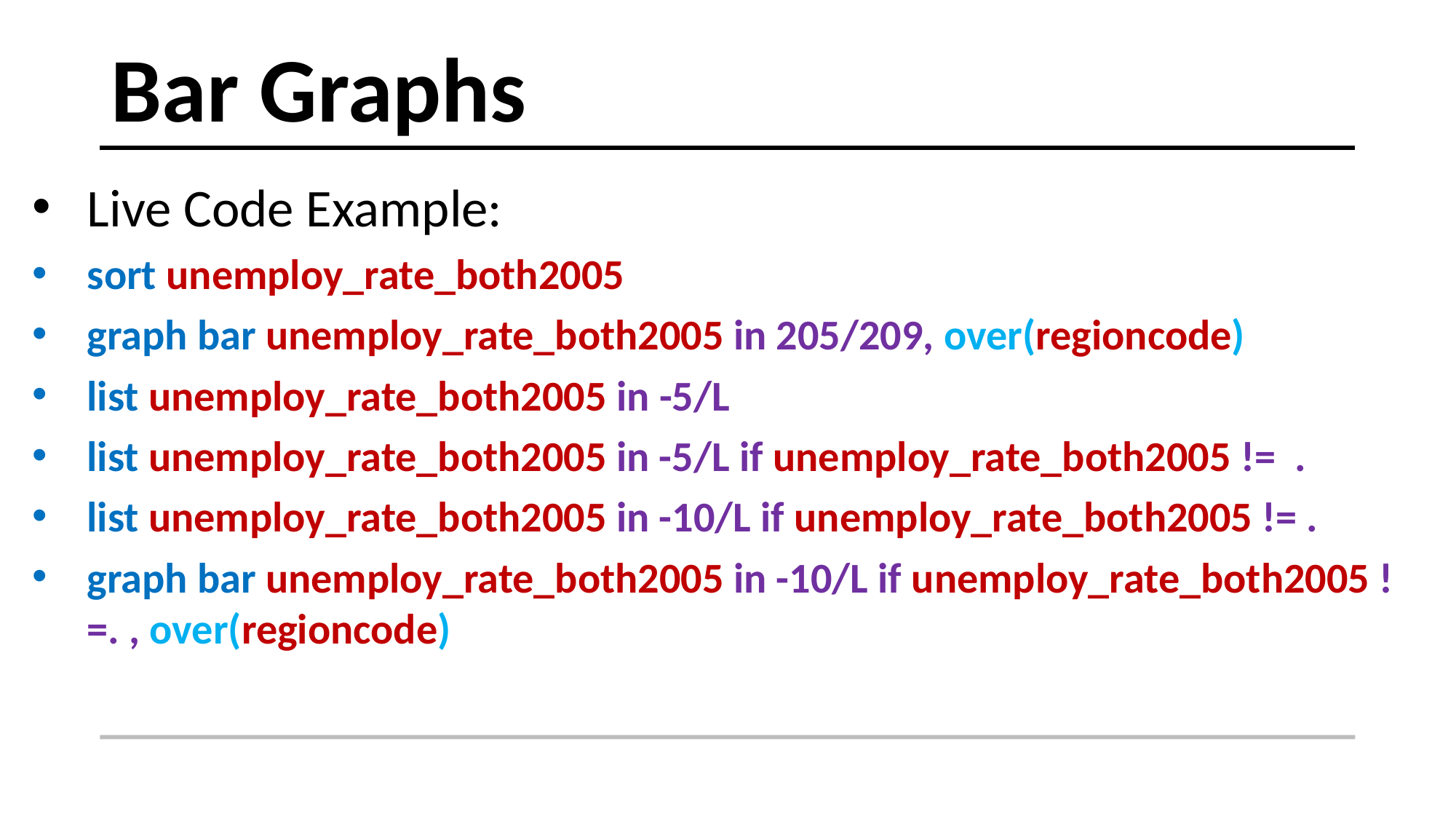

# Bar Graphs
Live Code Example:
sort unemploy_rate_both2005
graph bar unemploy_rate_both2005 in 205/209, over(regioncode)
list unemploy_rate_both2005 in -5/L
list unemploy_rate_both2005 in -5/L if unemploy_rate_both2005 !=  .
list unemploy_rate_both2005 in -10/L if unemploy_rate_both2005 != .
graph bar unemploy_rate_both2005 in -10/L if unemploy_rate_both2005 !=. , over(regioncode)